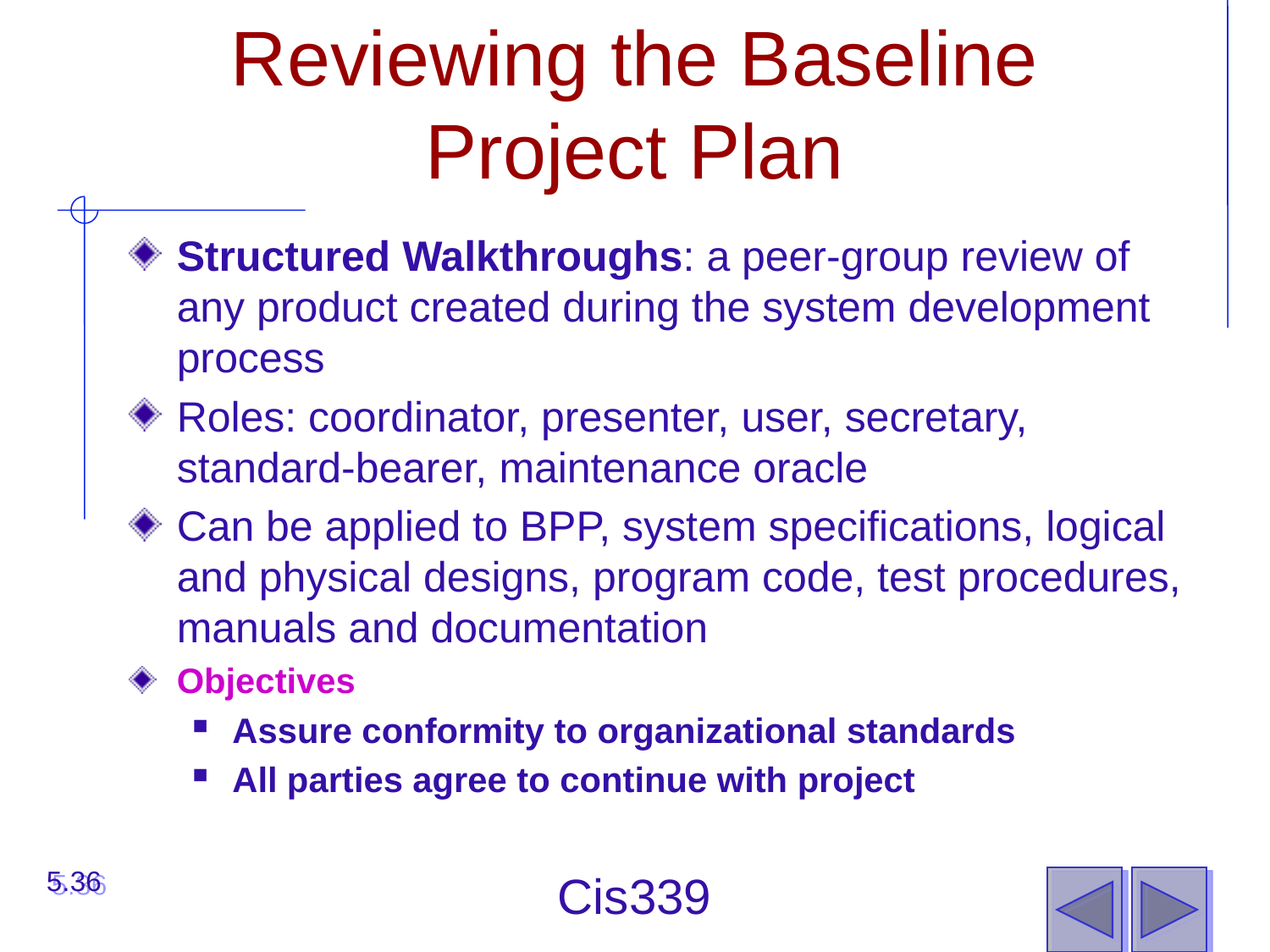

# Reviewing the Baseline Project Plan
Structured Walkthroughs: a peer-group review of any product created during the system development process
Roles: coordinator, presenter, user, secretary, standard-bearer, maintenance oracle
Can be applied to BPP, system specifications, logical and physical designs, program code, test procedures, manuals and documentation
Objectives
Assure conformity to organizational standards
All parties agree to continue with project

5.36
Cis339